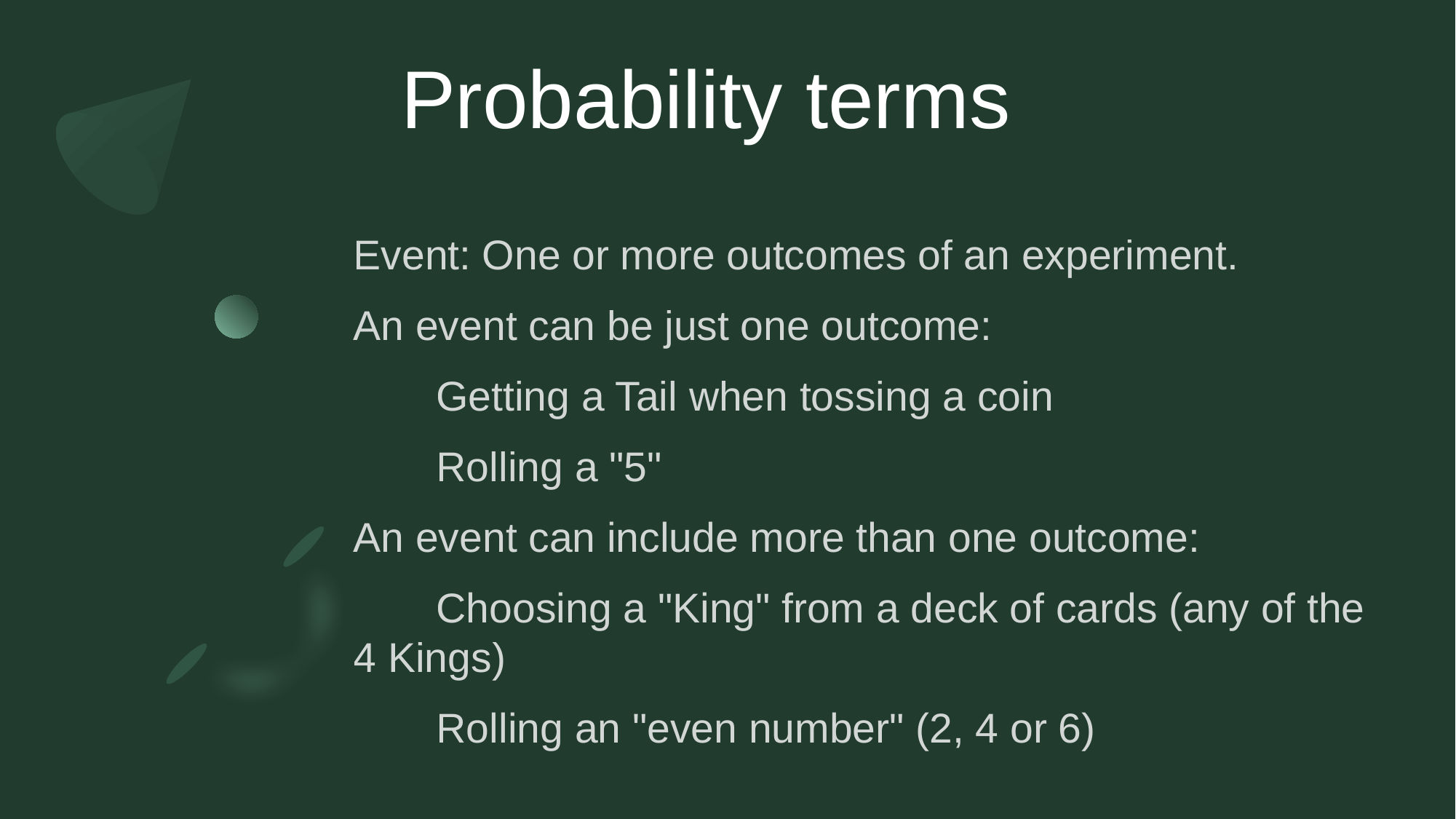

# Probability terms
Event: One or more outcomes of an experiment.
An event can be just one outcome:
	Getting a Tail when tossing a coin
	Rolling a "5"
An event can include more than one outcome:
	Choosing a "King" from a deck of cards (any of the 	4 Kings)
	Rolling an "even number" (2, 4 or 6)